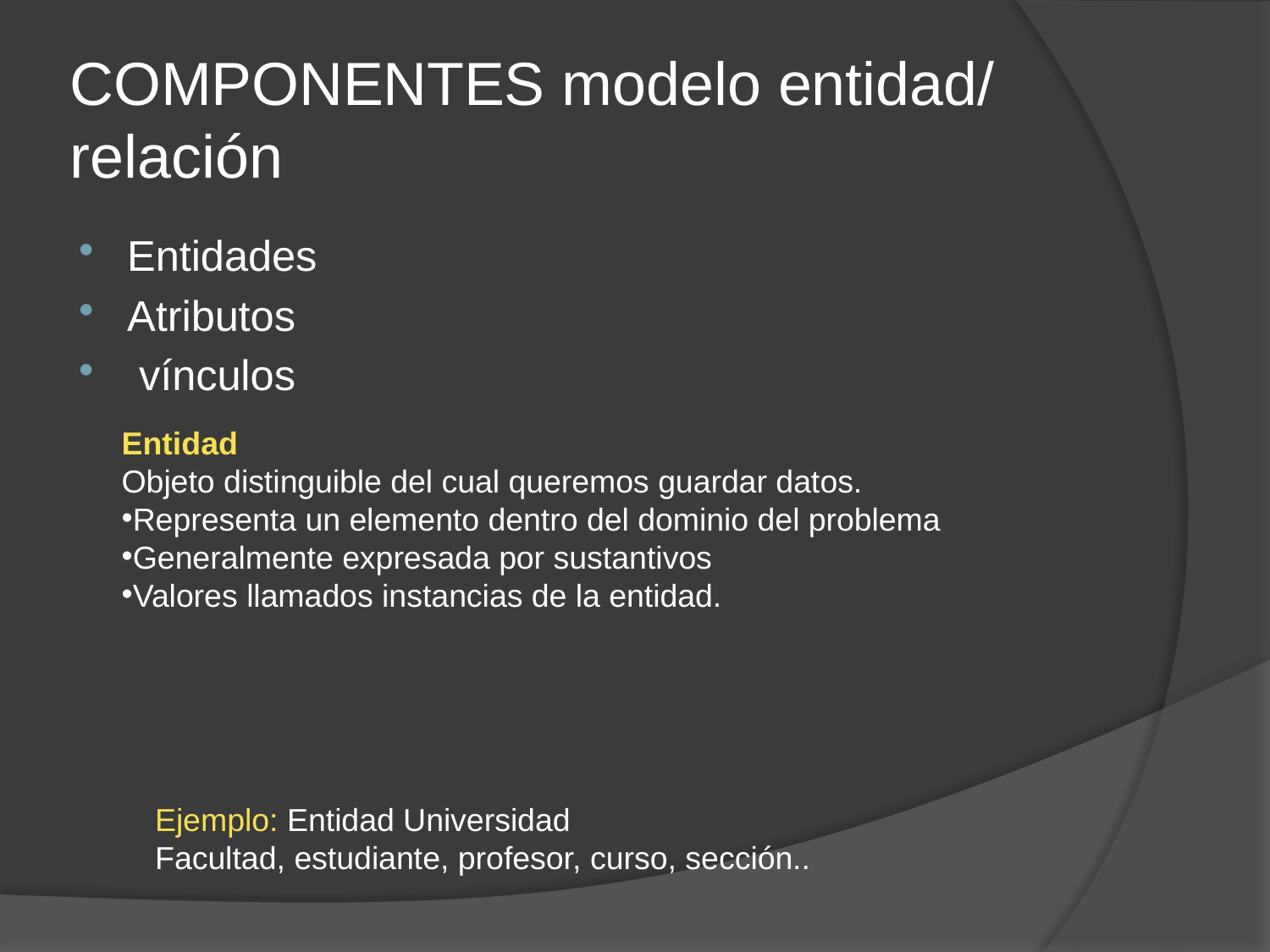

# COMPONENTES modelo entidad/ relación
Entidades
Atributos
 vínculos
Entidad
Objeto distinguible del cual queremos guardar datos.
Representa un elemento dentro del dominio del problema
Generalmente expresada por sustantivos
Valores llamados instancias de la entidad.

Ejemplo: Entidad Universidad
Facultad, estudiante, profesor, curso, sección..